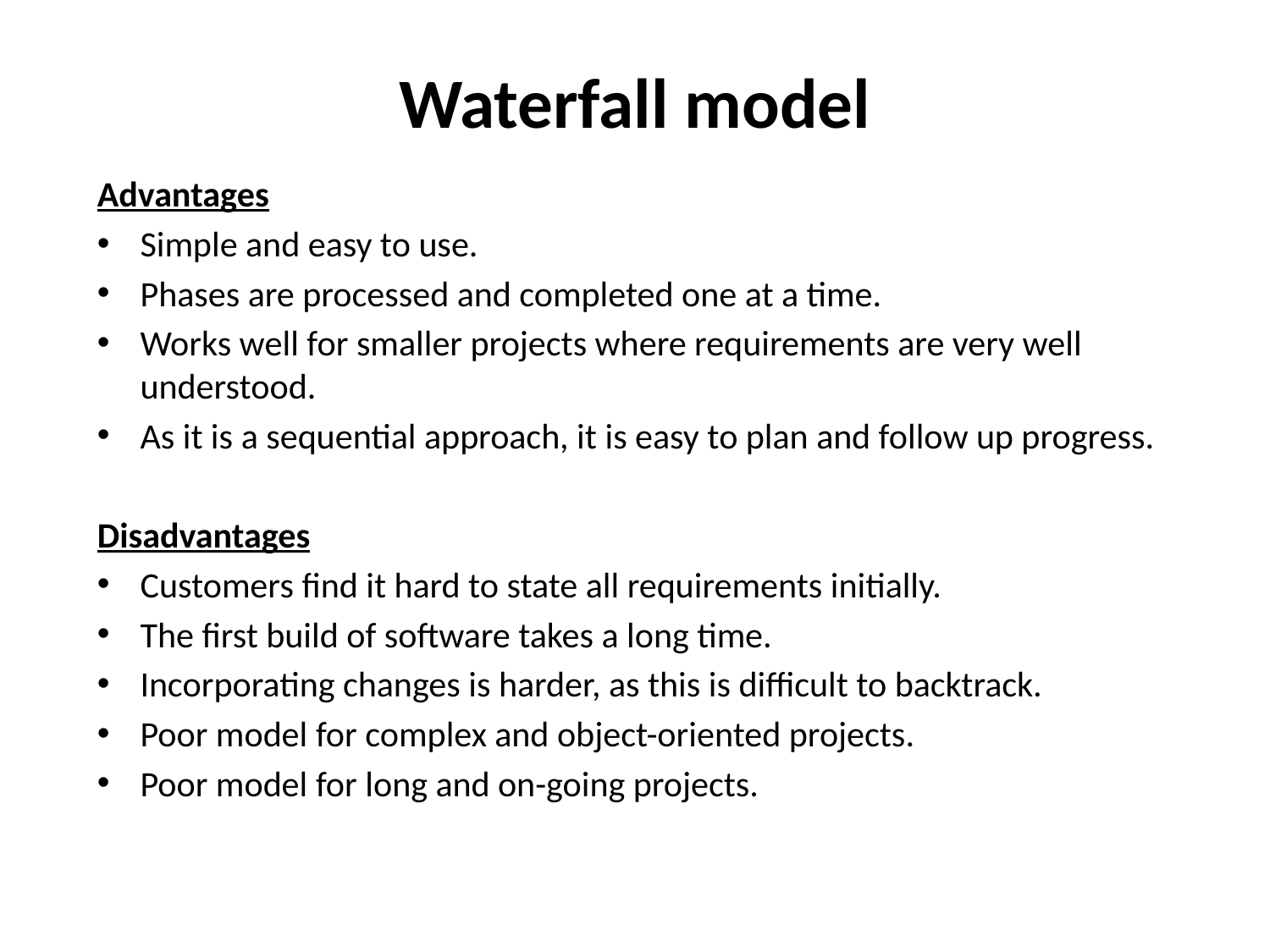

# Waterfall model
Advantages
Simple and easy to use.
Phases are processed and completed one at a time.
Works well for smaller projects where requirements are very well understood.
As it is a sequential approach, it is easy to plan and follow up progress.

Disadvantages
Customers find it hard to state all requirements initially.
The first build of software takes a long time.
Incorporating changes is harder, as this is difficult to backtrack.
Poor model for complex and object-oriented projects.
Poor model for long and on-going projects.